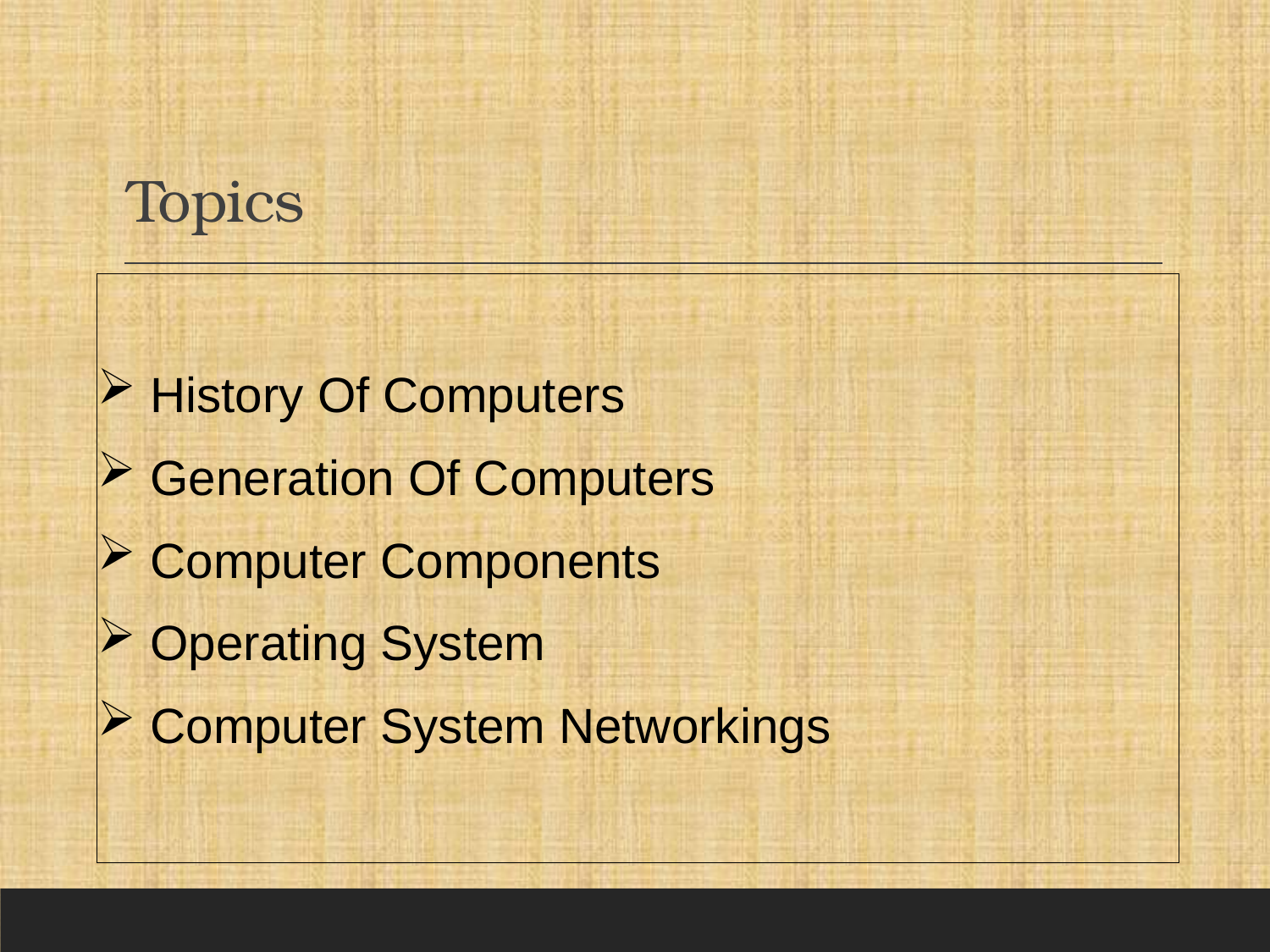

# Topics

 History Of Computers
 Generation Of Computers
 Computer Components
 Operating System
 Computer System Networkings